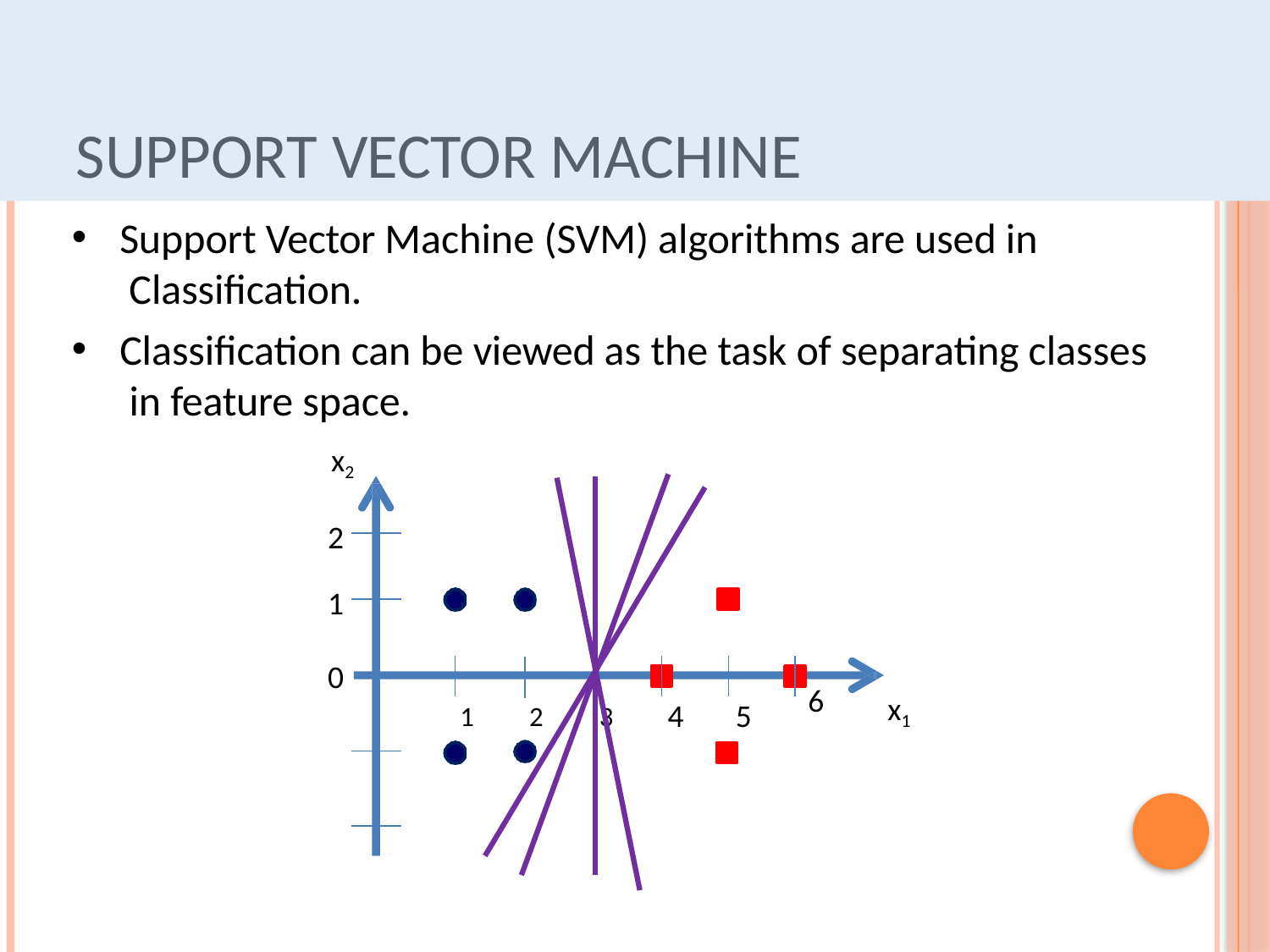

# Support Vector Machine
Support Vector Machine (SVM) algorithms are used in  Classification.
Classification can be viewed as the task of separating classes  in feature space.
x2

2
1

0

1	2	3	4	5
6
x1